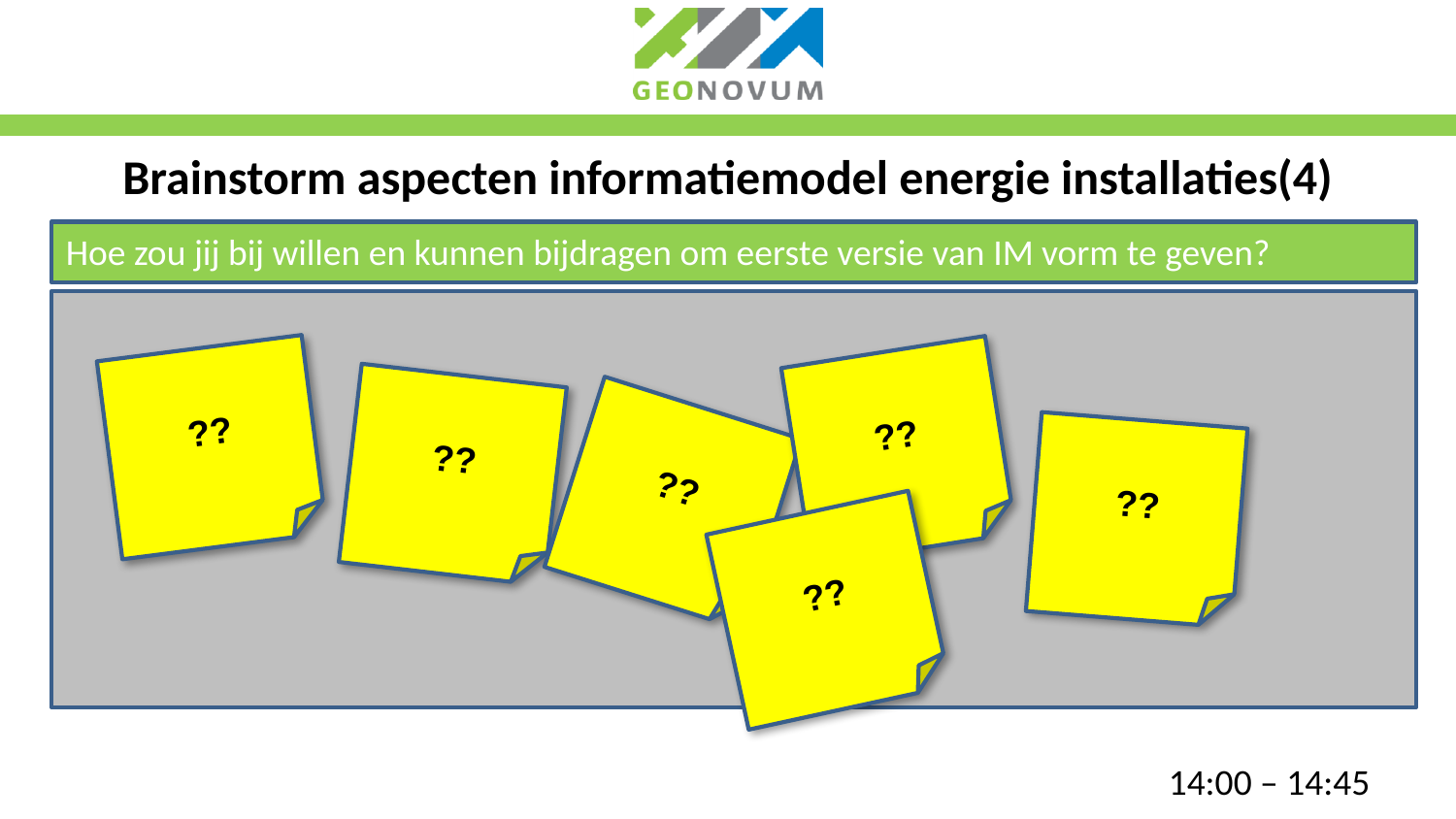

# Brainstorm aspecten informatiemodel energie installaties(4)
Hoe zou jij bij willen en kunnen bijdragen om eerste versie van IM vorm te geven?

??
??
??
??
??
??
14:00 – 14:45